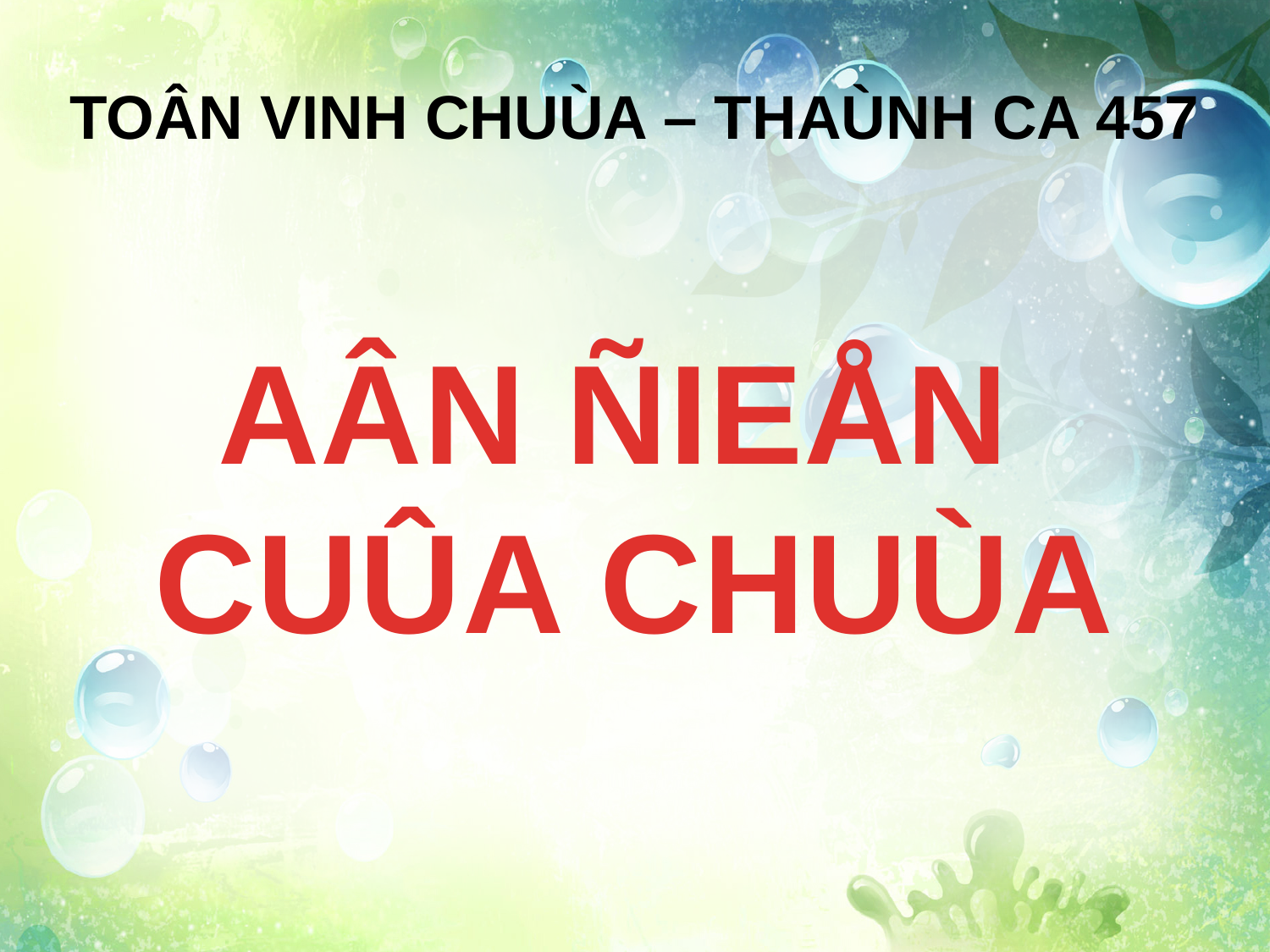

TOÂN VINH CHUÙA – THAÙNH CA 457
AÂN ÑIEÅN
CUÛA CHUÙA